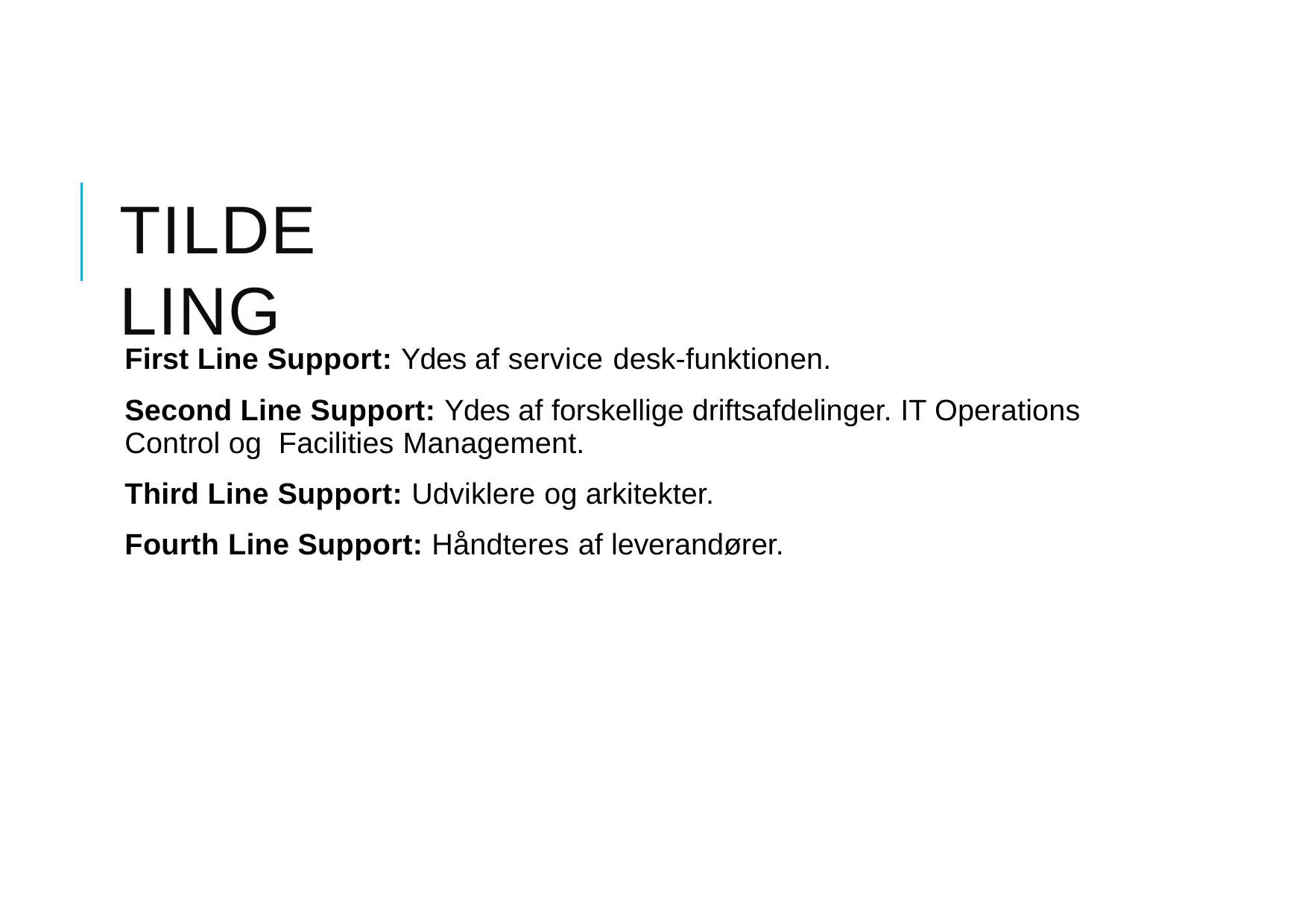

# TILDELING
First Line Support: Ydes af service desk-funktionen.
Second Line Support: Ydes af forskellige driftsafdelinger. IT Operations Control og  Facilities Management.
Third Line Support: Udviklere og arkitekter.
Fourth Line Support: Håndteres af leverandører.